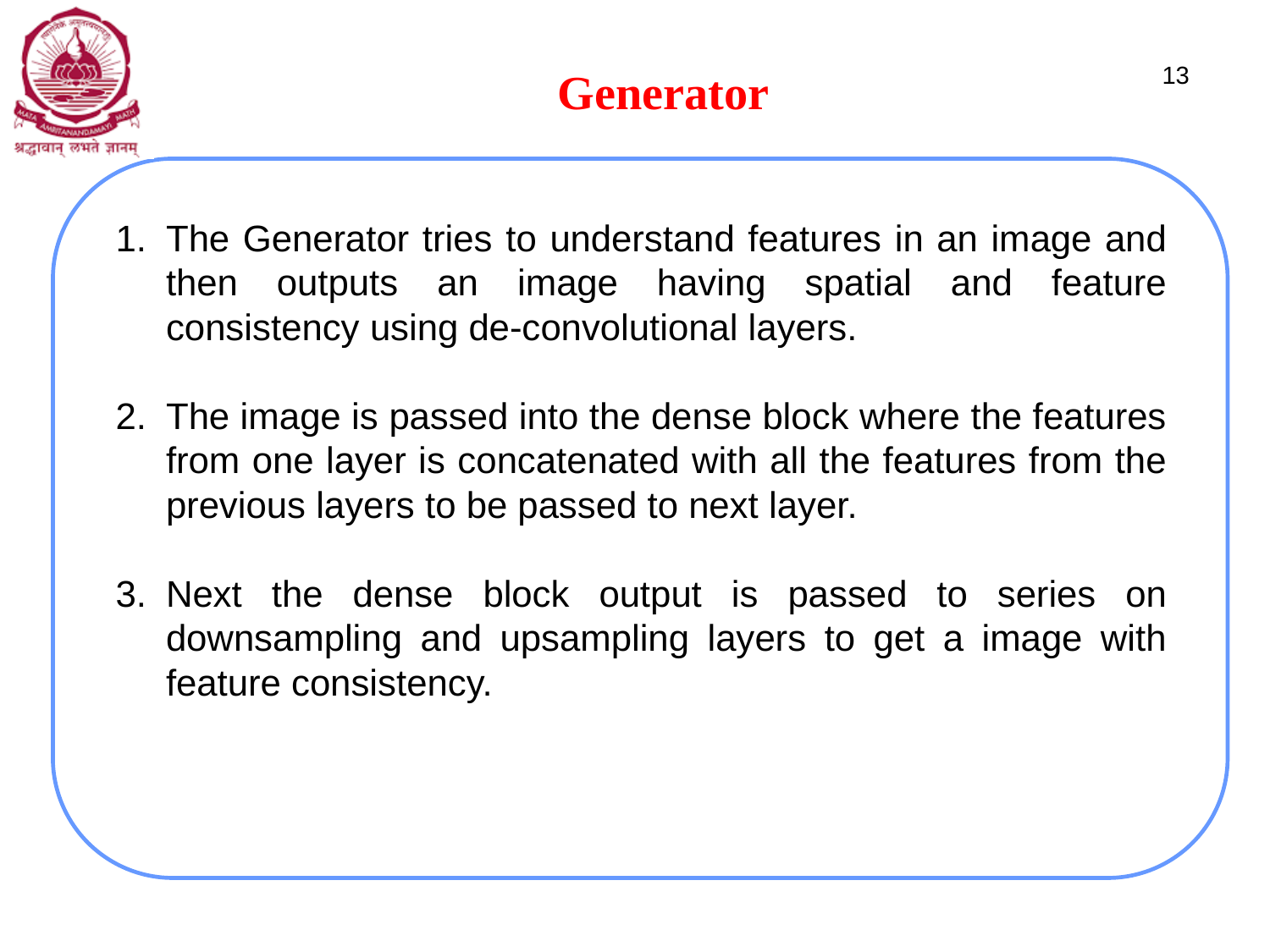

Generator
13
# The Generator tries to understand features in an image and then outputs an image having spatial and feature consistency using de-convolutional layers.

The image is passed into the dense block where the features from one layer is concatenated with all the features from the previous layers to be passed to next layer.

Next the dense block output is passed to series on downsampling and upsampling layers to get a image with feature consistency.